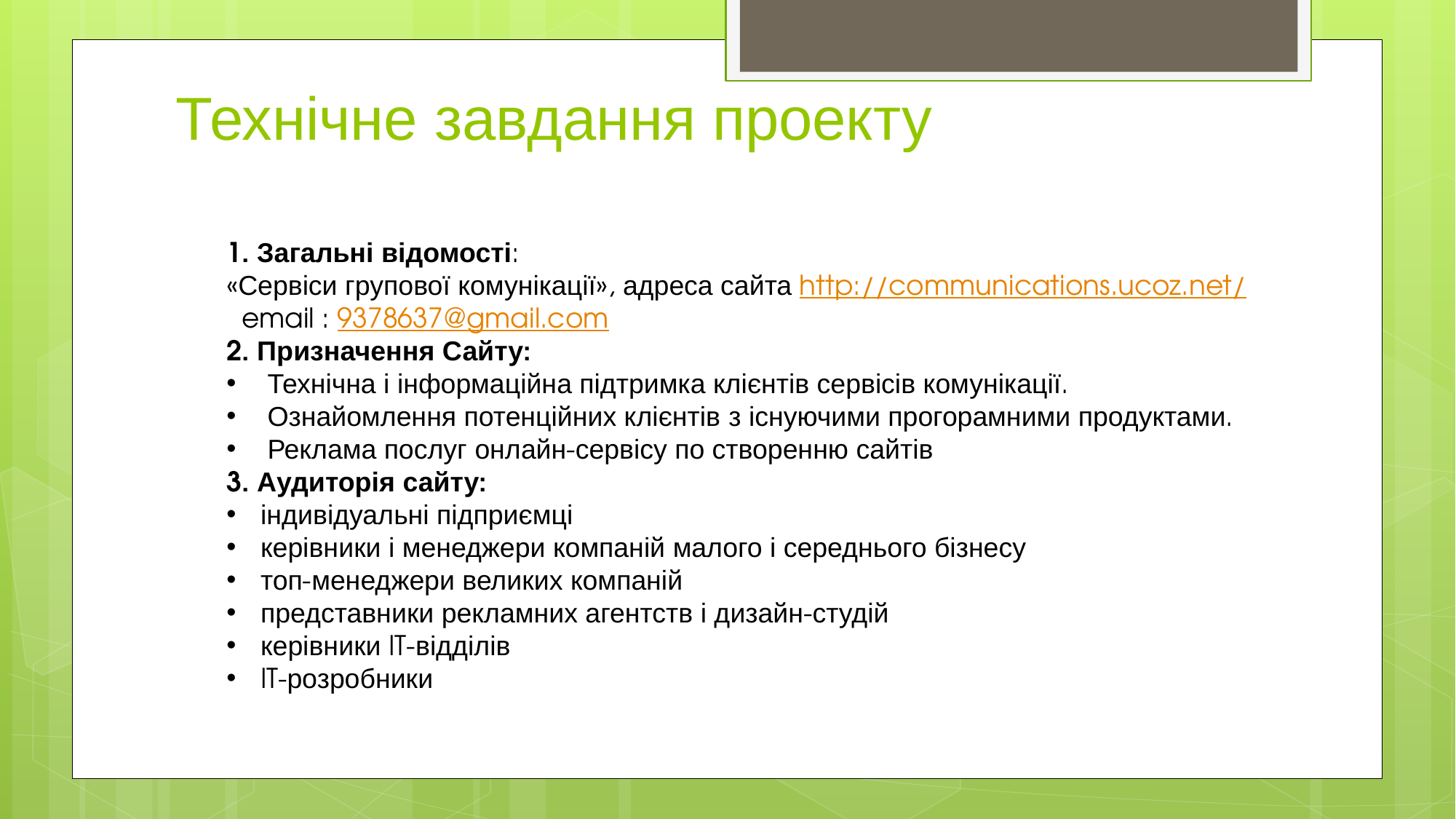

# Технічне завдання проекту
1. Загальні відомості:
«Сервіси групової комунікації», адреса сайта http://communications.ucoz.net/
  email : 9378637@gmail.com
2. Призначення Сайту:
Технічна і інформаційна підтримка клієнтів сервісів комунікації.
Ознайомлення потенційних клієнтів з існуючими прогорамними продуктами.
Реклама послуг онлайн-сервісу по створенню сайтів
3. Аудиторія сайту:
індивідуальні підприємці
керівники і менеджери компаній малого і середнього бізнесу
топ-менеджери великих компаній
представники рекламних агентств і дизайн-студій
керівники IT-відділів
IT-розробники